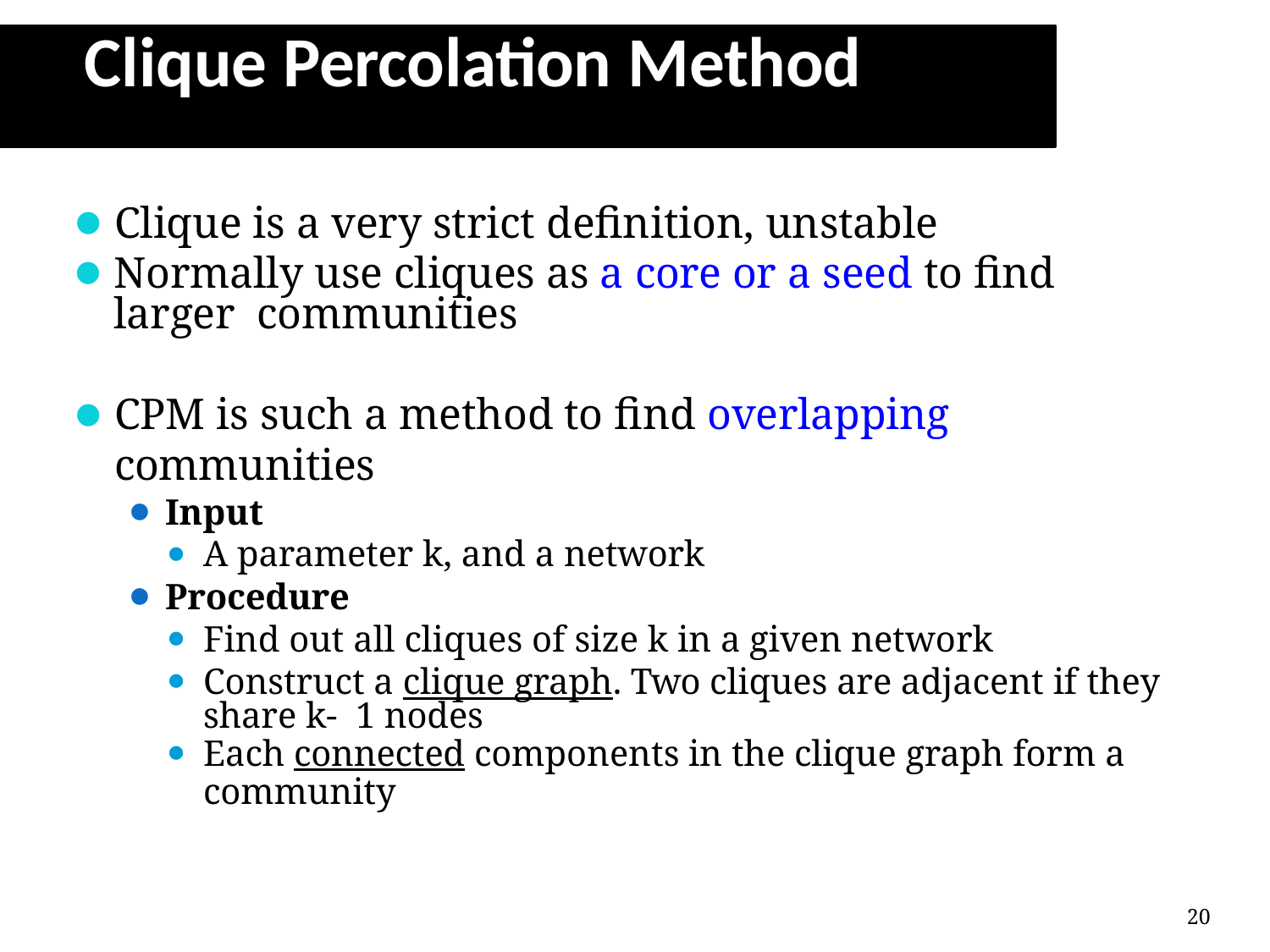

# Clique Percolation Method
Clique is a very strict definition, unstable
Normally use cliques as a core or a seed to find larger  communities

CPM is such a method to find overlapping communities
Input
A parameter k, and a network
Procedure
Find out all cliques of size k in a given network
Construct a clique graph. Two cliques are adjacent if they share k-  1 nodes
Each connected components in the clique graph form a
community
20